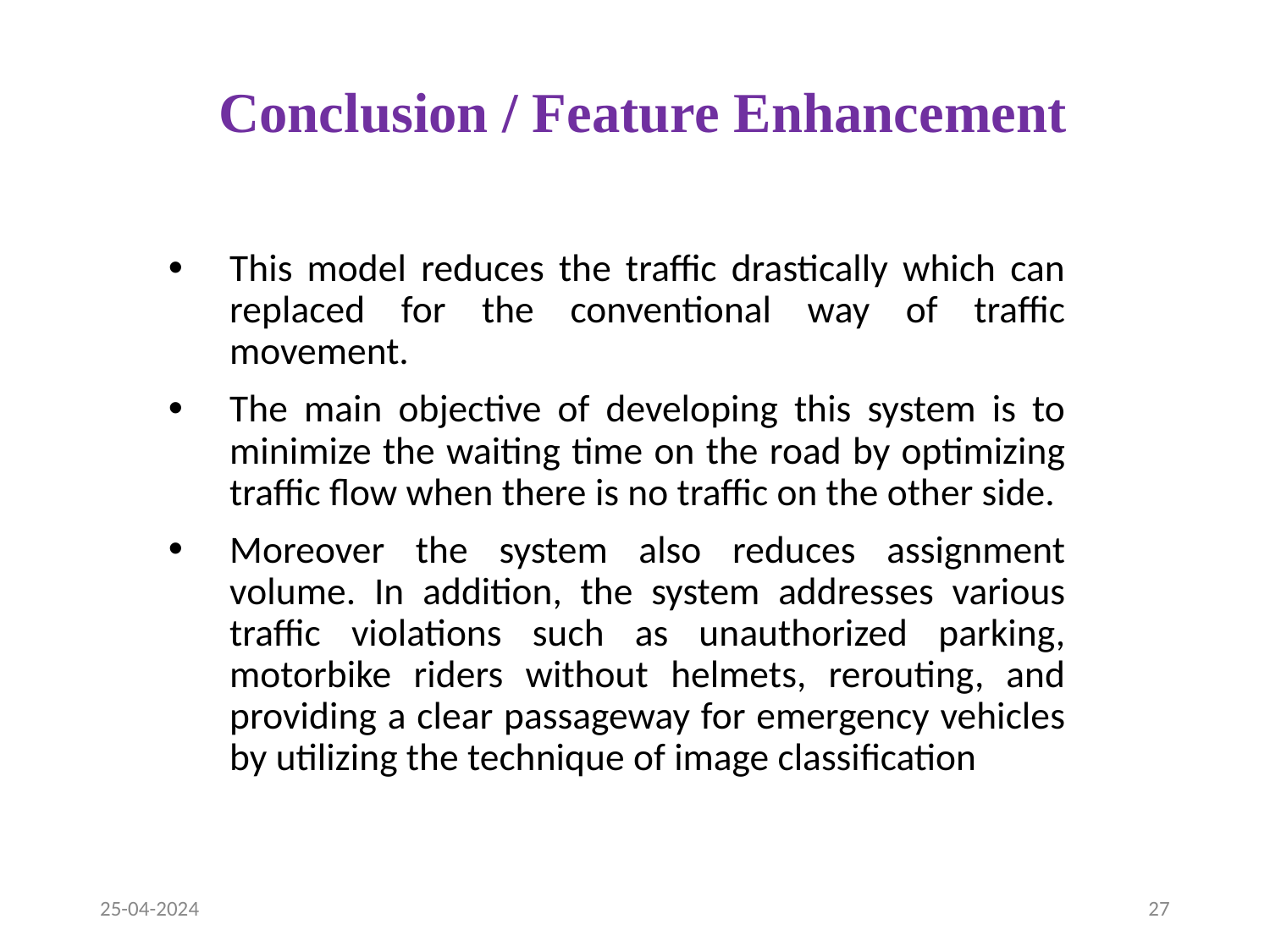

# Conclusion / Feature Enhancement
This model reduces the traffic drastically which can replaced for the conventional way of traffic movement.
The main objective of developing this system is to minimize the waiting time on the road by optimizing traffic flow when there is no traffic on the other side.
Moreover the system also reduces assignment volume. In addition, the system addresses various traffic violations such as unauthorized parking, motorbike riders without helmets, rerouting, and providing a clear passageway for emergency vehicles by utilizing the technique of image classification
25-04-2024
27